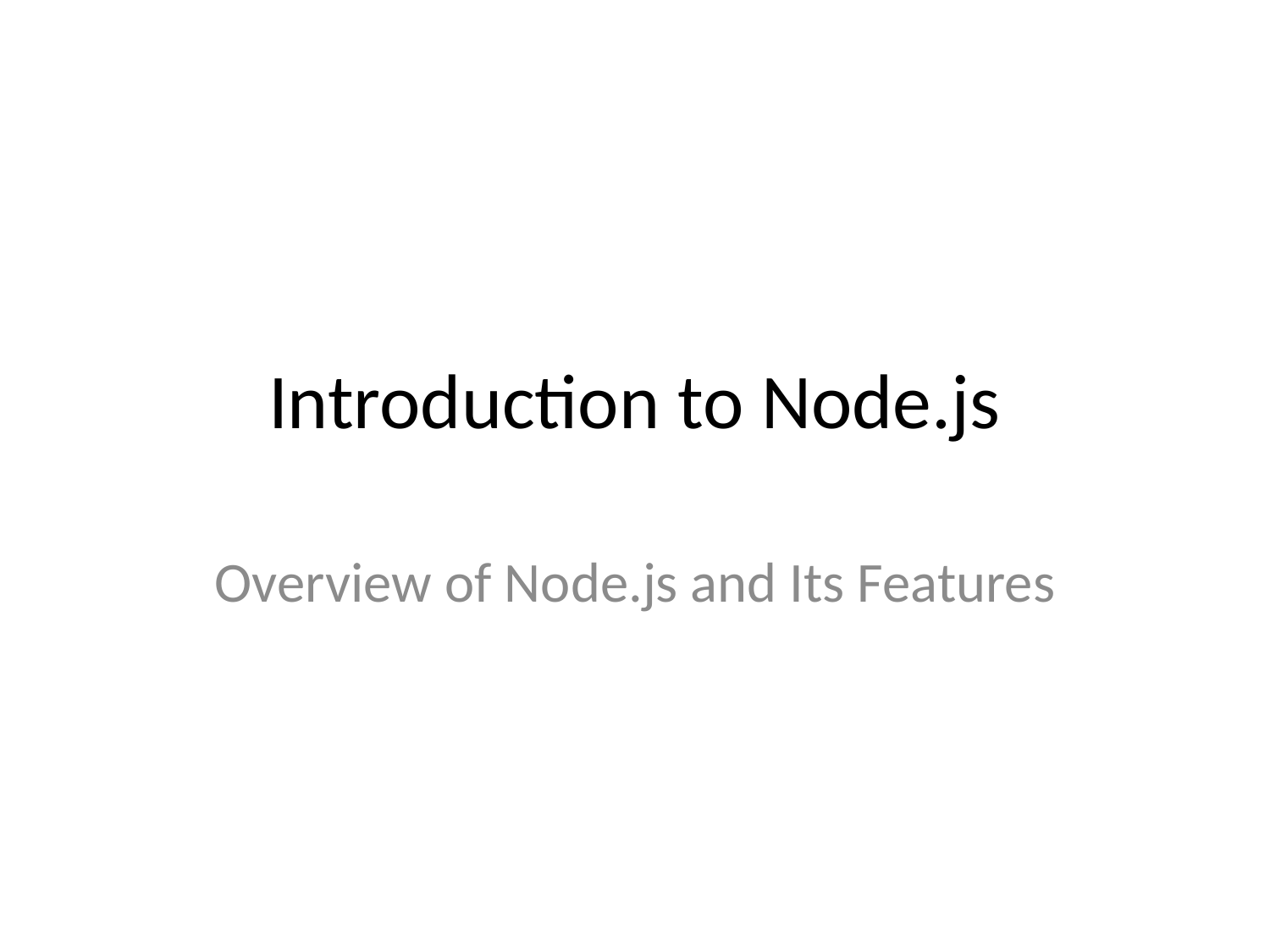

# Introduction to Node.js
Overview of Node.js and Its Features